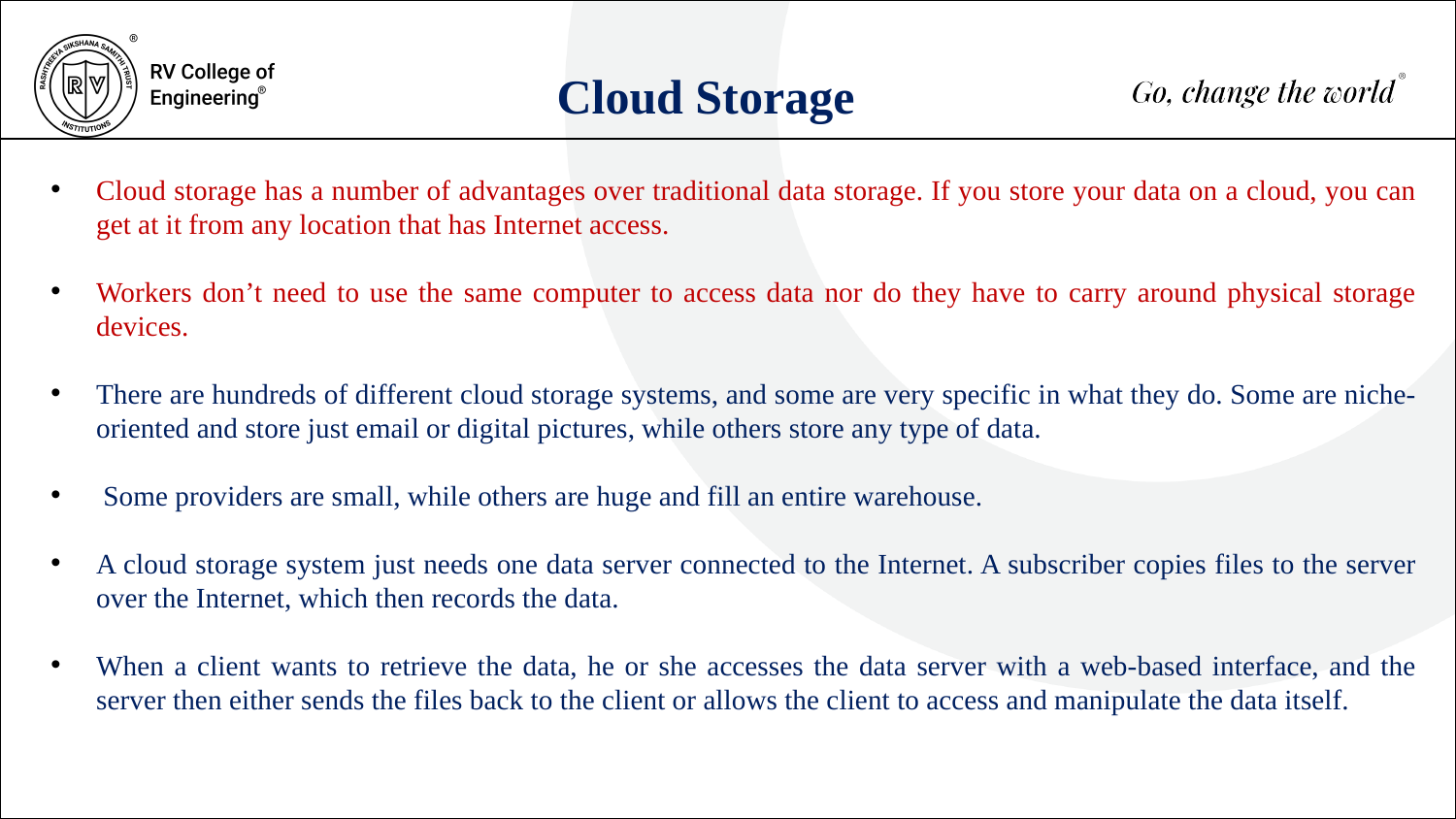

Cloud Storage

Cloud storage has a number of advantages over traditional data storage. If you store your data on a cloud, you can get at it from any location that has Internet access.

Workers don’t need to use the same computer to access data nor do they have to carry around physical storage devices.

There are hundreds of different cloud storage systems, and some are very specific in what they do. Some are niche-oriented and store just email or digital pictures, while others store any type of data.

 Some providers are small, while others are huge and fill an entire warehouse.

A cloud storage system just needs one data server connected to the Internet. A subscriber copies files to the server over the Internet, which then records the data.

When a client wants to retrieve the data, he or she accesses the data server with a web-based interface, and the server then either sends the files back to the client or allows the client to access and manipulate the data itself.